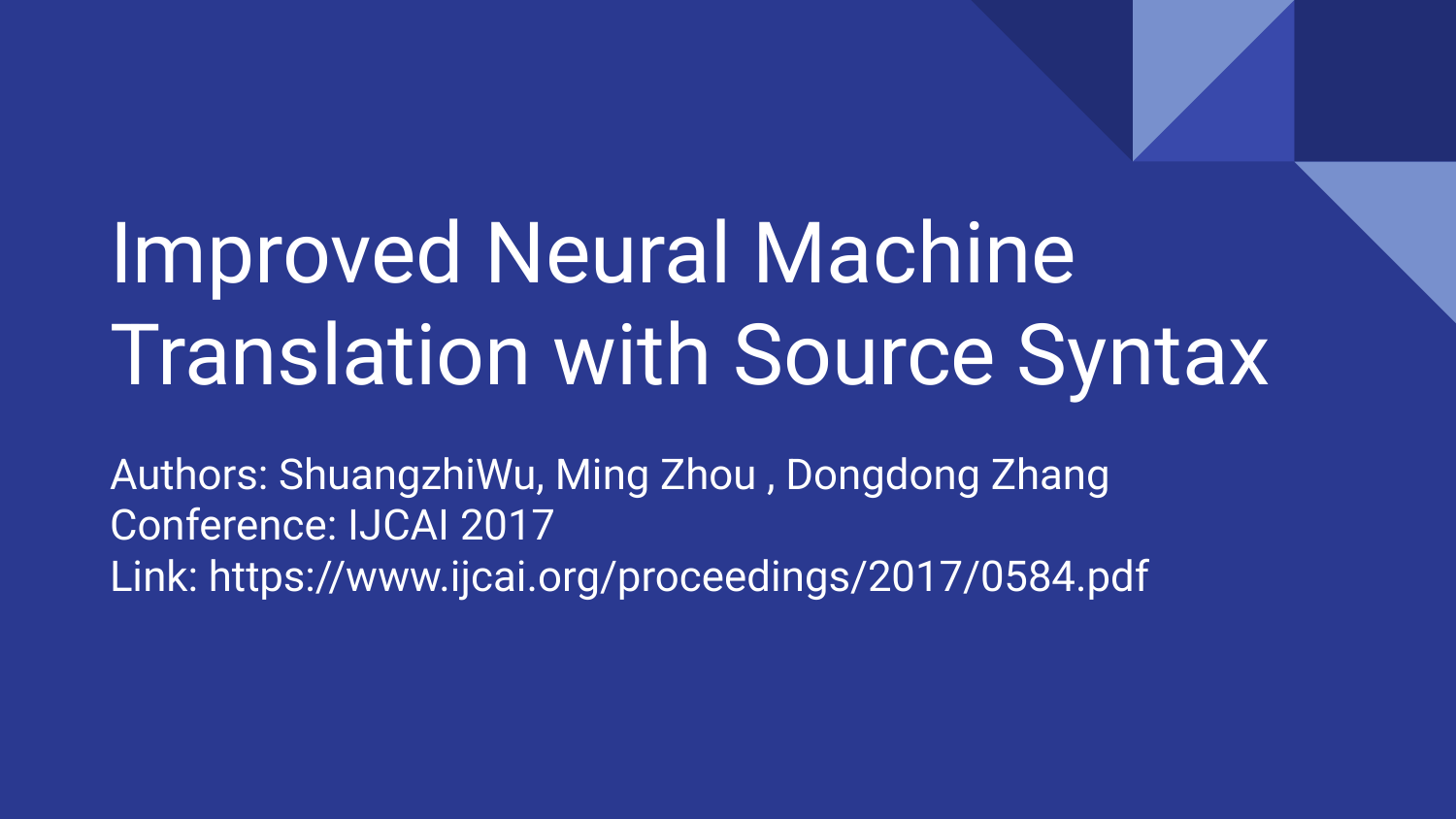

# Improved Neural Machine Translation with Source Syntax
Authors: ShuangzhiWu, Ming Zhou , Dongdong Zhang
Conference: IJCAI 2017
Link: https://www.ijcai.org/proceedings/2017/0584.pdf